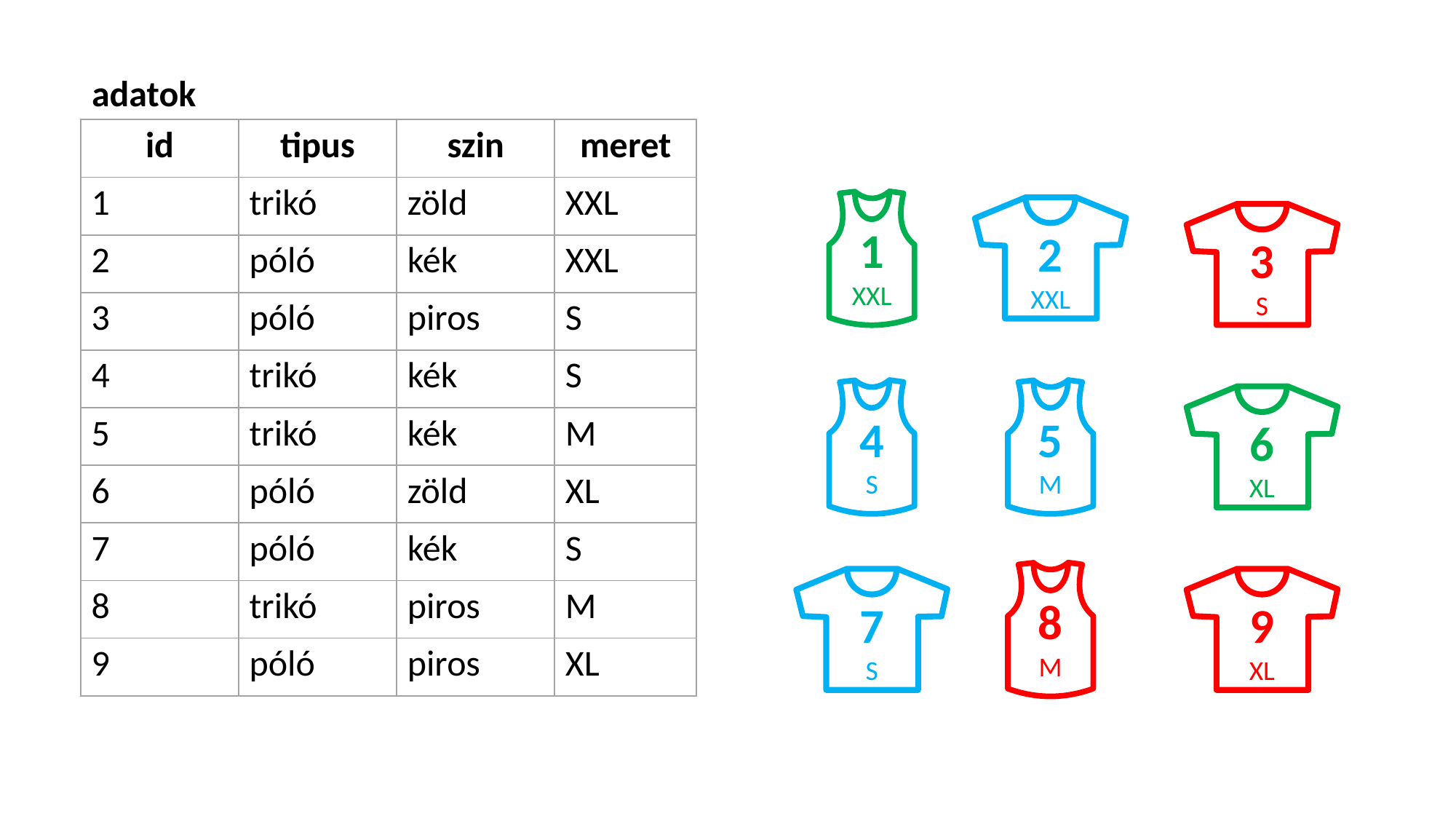

adatok
| id | tipus | szin | meret |
| --- | --- | --- | --- |
| 1 | trikó | zöld | XXL |
| 2 | póló | kék | XXL |
| 3 | póló | piros | S |
| 4 | trikó | kék | S |
| 5 | trikó | kék | M |
| 6 | póló | zöld | XL |
| 7 | póló | kék | S |
| 8 | trikó | piros | M |
| 9 | póló | piros | XL |

1
XXL

2
XXL

3
S

4
S

5
M

6
XL

8
M

7
S

9
XL